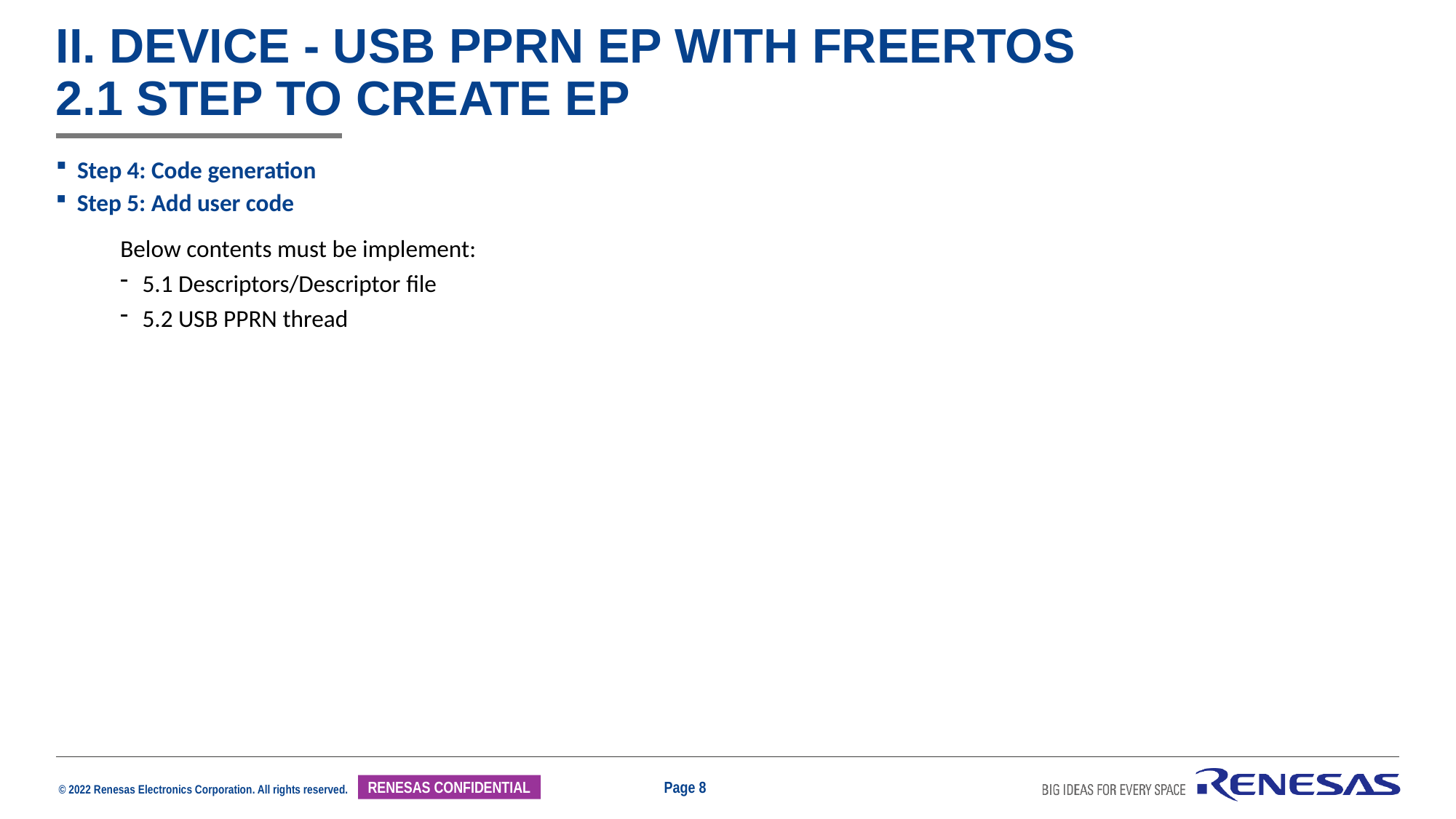

# Ii. Device - USB pprn ep with FreeRTOS 2.1 step to create EP
Step 4: Code generation
Step 5: Add user code
Below contents must be implement:
5.1 Descriptors/Descriptor file
5.2 USB PPRN thread